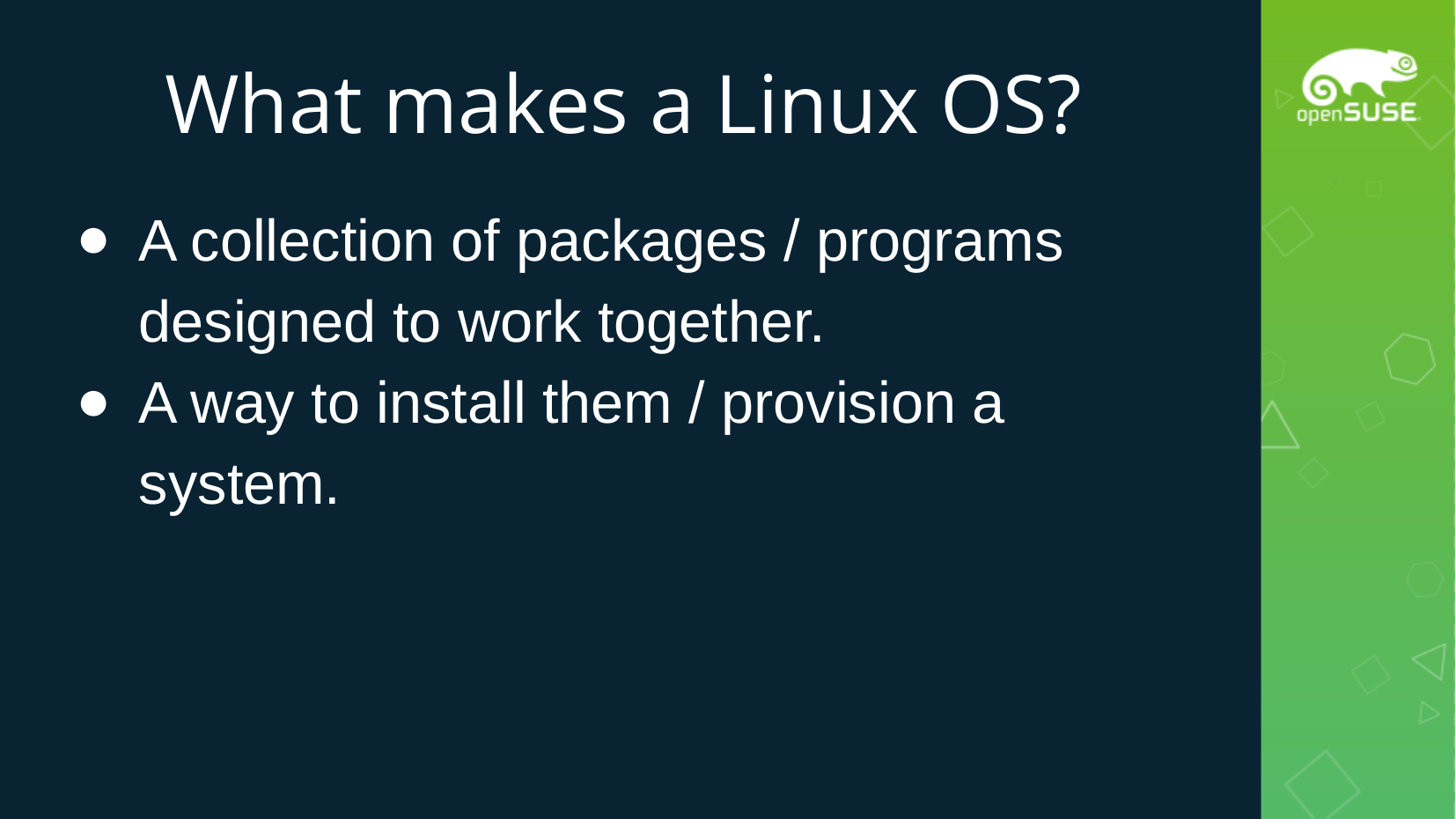

# What makes a Linux OS?
A collection of packages / programs designed to work together.
A way to install them / provision a system.